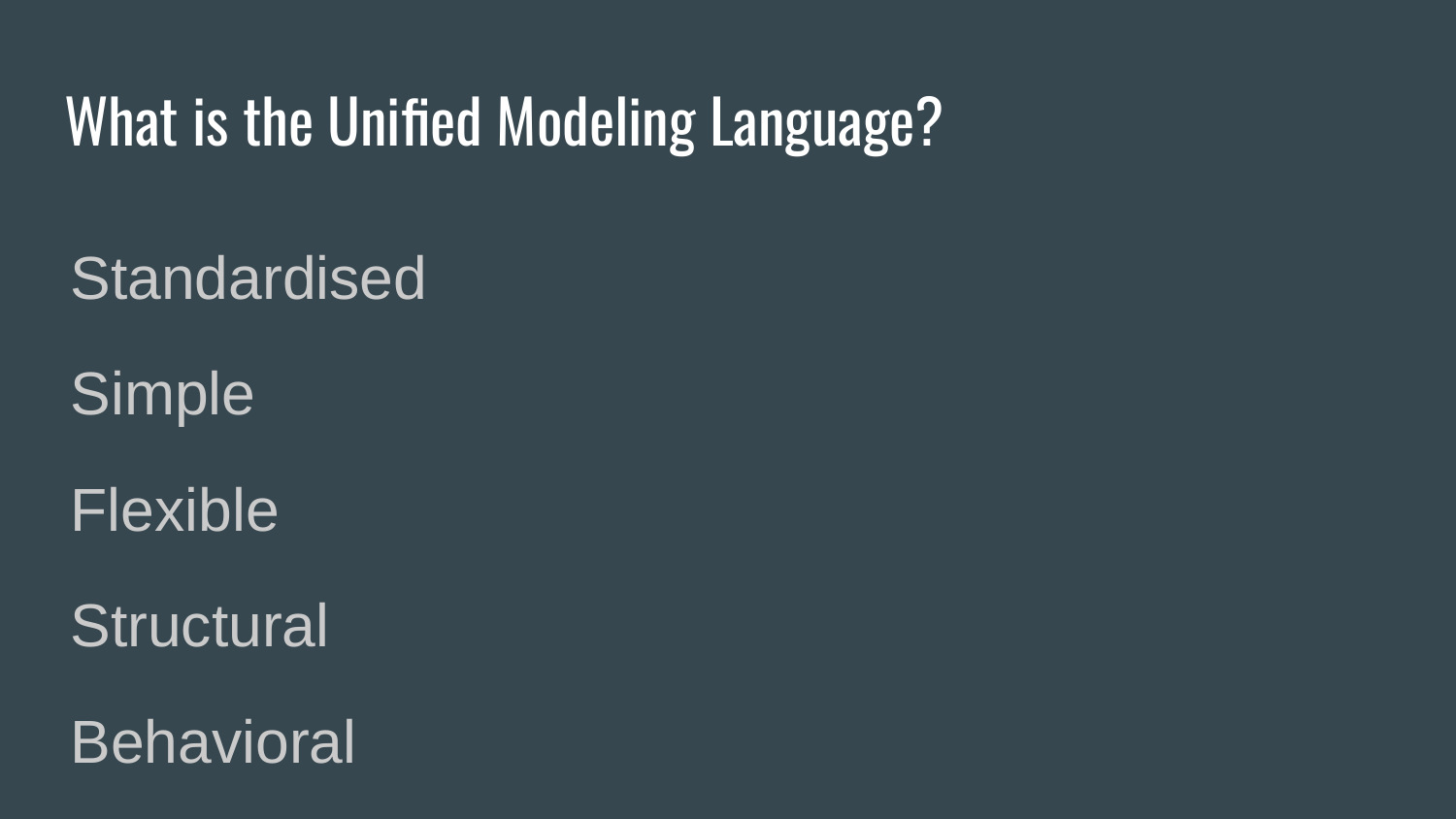

# What is the Unified Modeling Language?
Standardised
Simple
Flexible
Structural
Behavioral